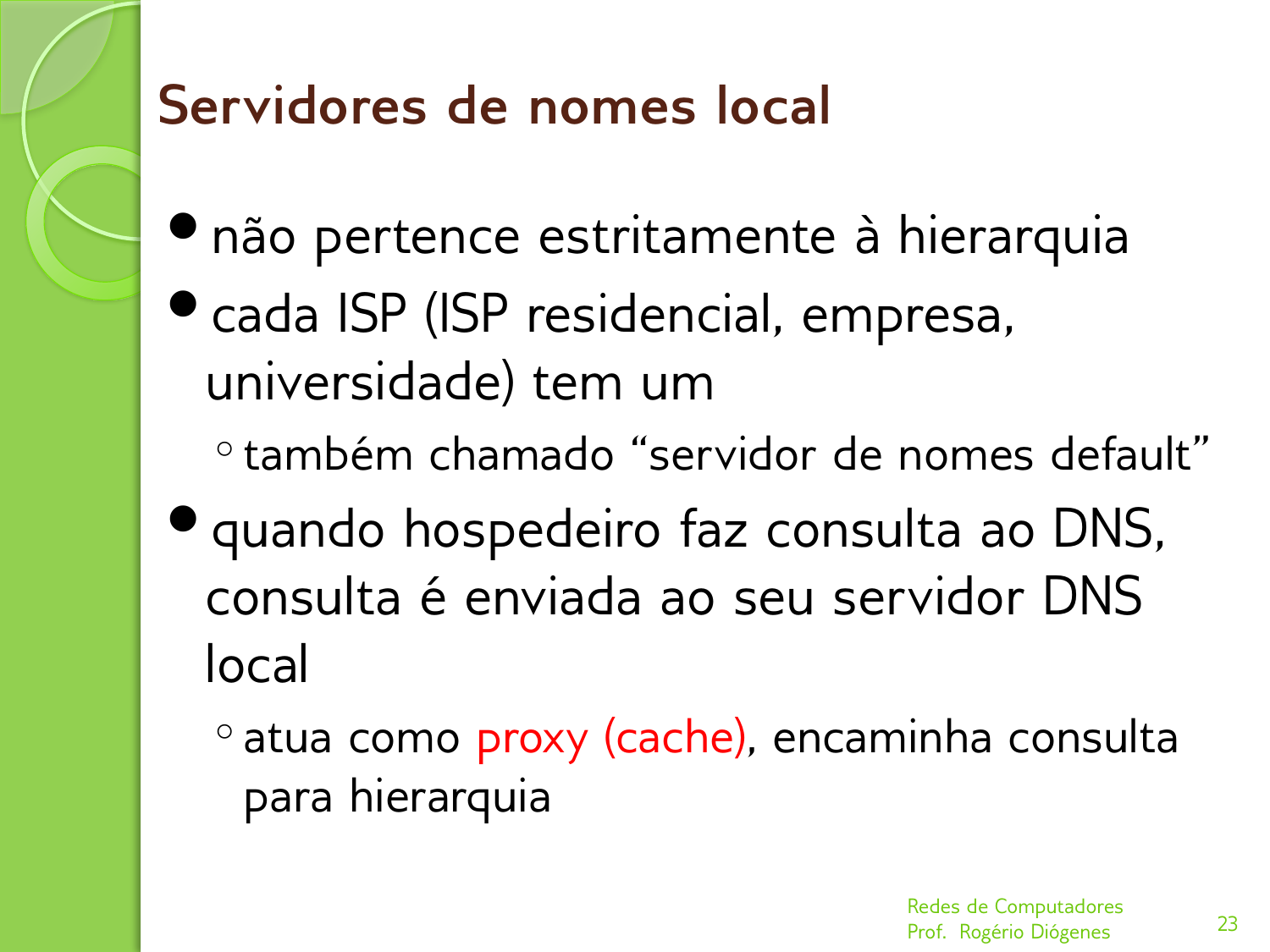

# Servidores de nomes local
não pertence estritamente à hierarquia
cada ISP (ISP residencial, empresa, universidade) tem um
também chamado “servidor de nomes default”
quando hospedeiro faz consulta ao DNS, consulta é enviada ao seu servidor DNS local
atua como proxy (cache), encaminha consulta para hierarquia
23
Redes de Computadores
Prof.  Rogério Diógenes